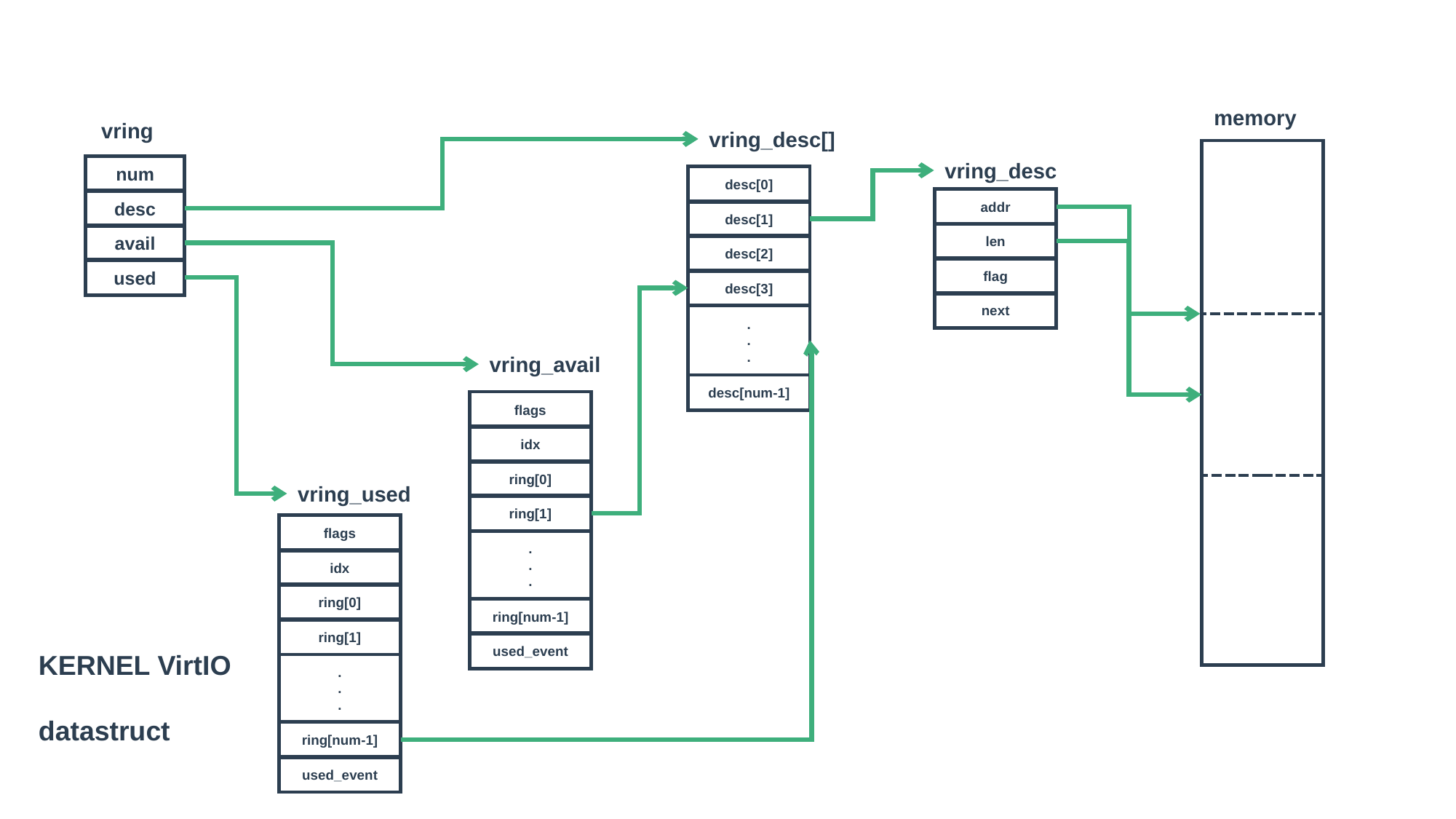

memory

vring
num
desc
avail
used
vring_desc[]
desc[0]
desc[1]
desc[2]
desc[3]
.
.
.
desc[num-1]
vring_desc
addr
len
flag
next
vring_avail
flags
idx
ring[0]
ring[1]
.
.
.
ring[num-1]
used_event
vring_used
flags
idx
ring[0]
ring[1]
.
.
.
ring[num-1]
used_event
KERNEL VirtIO

datastruct